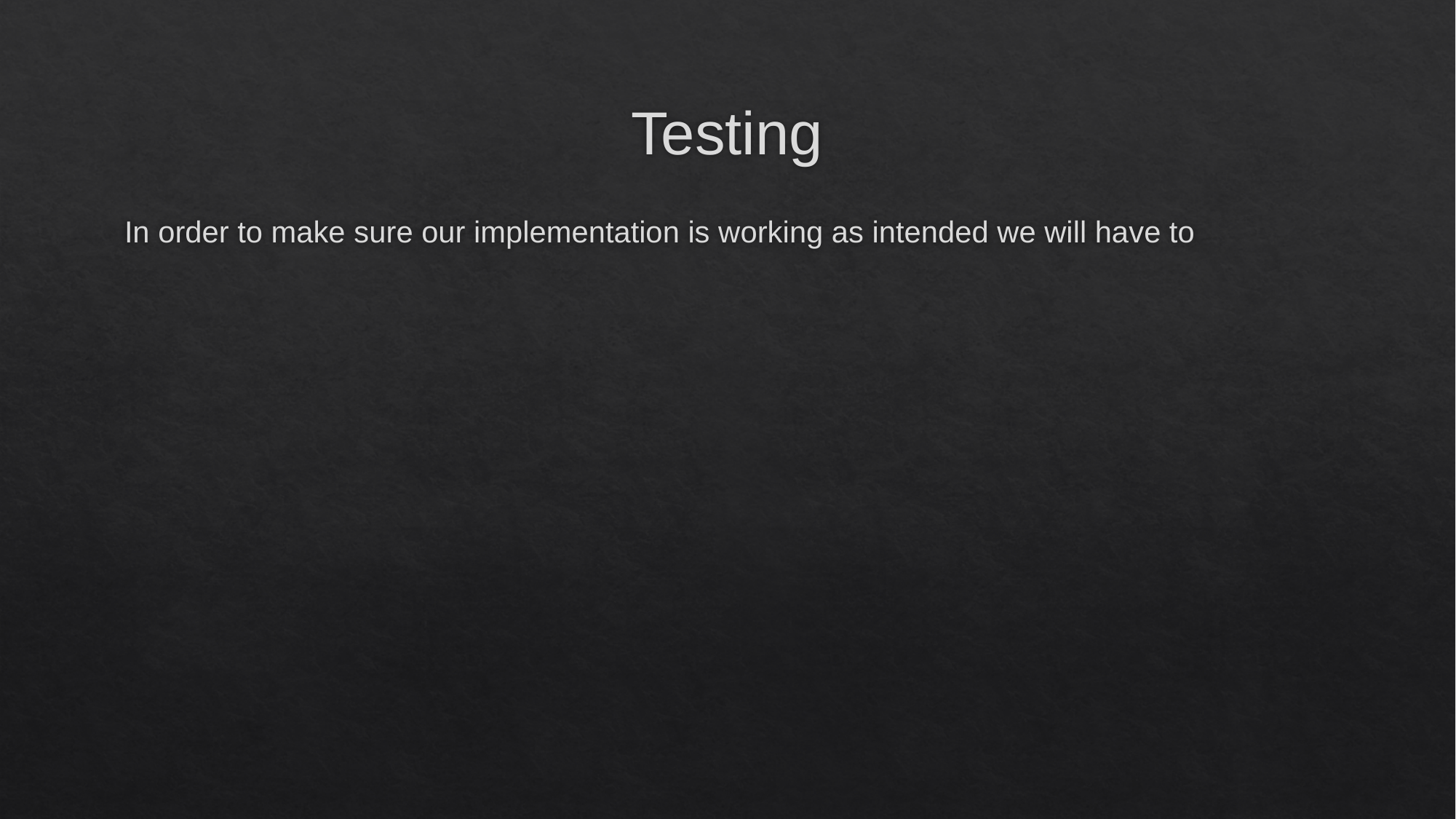

# Testing
In order to make sure our implementation is working as intended we will have to